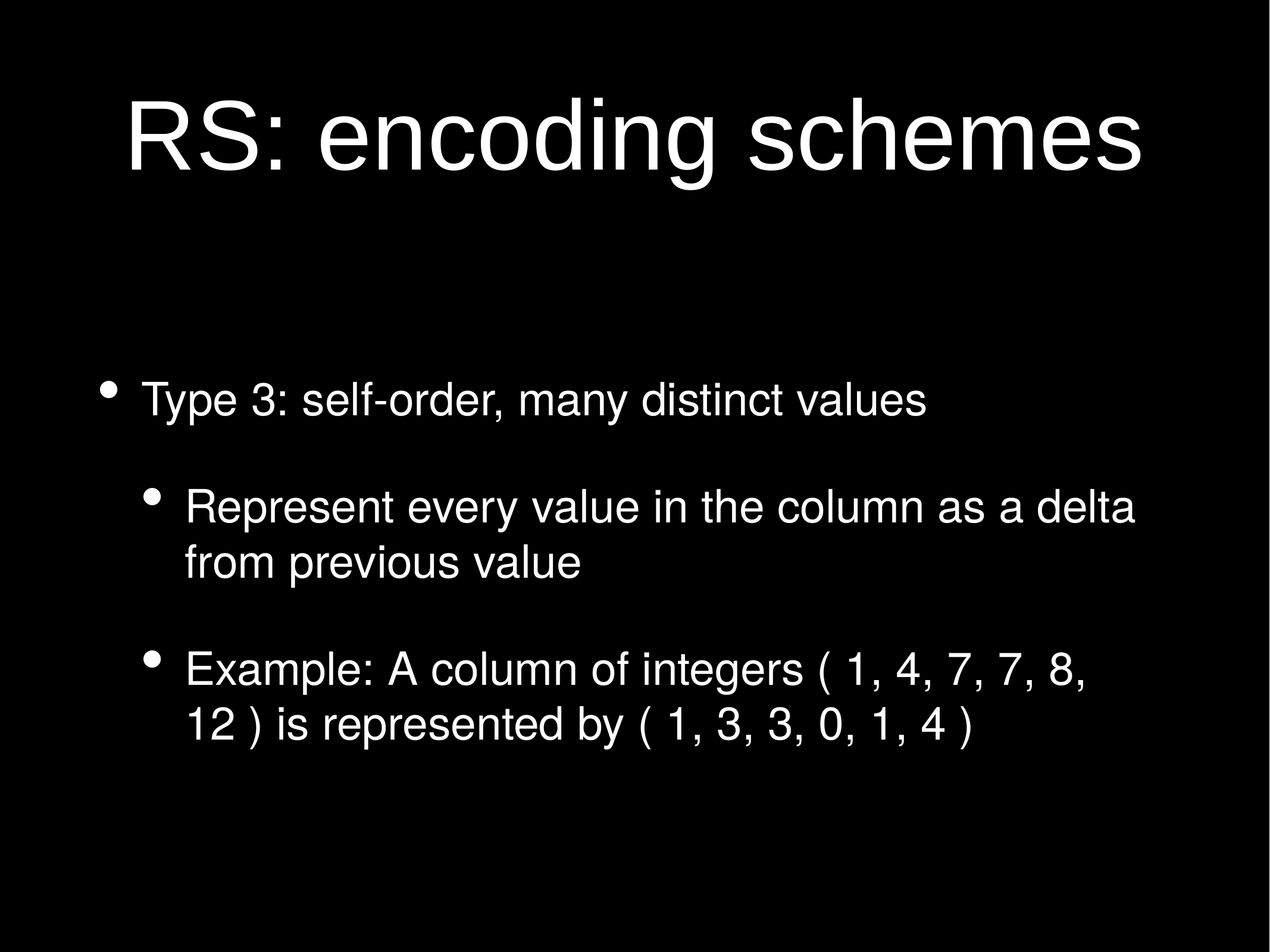

# RS: encoding schemes
Type 3: self-order, many distinct values
Represent every value in the column as a delta from previous value
Example: A column of integers ( 1, 4, 7, 7, 8, 12 ) is represented by ( 1, 3, 3, 0, 1, 4 )